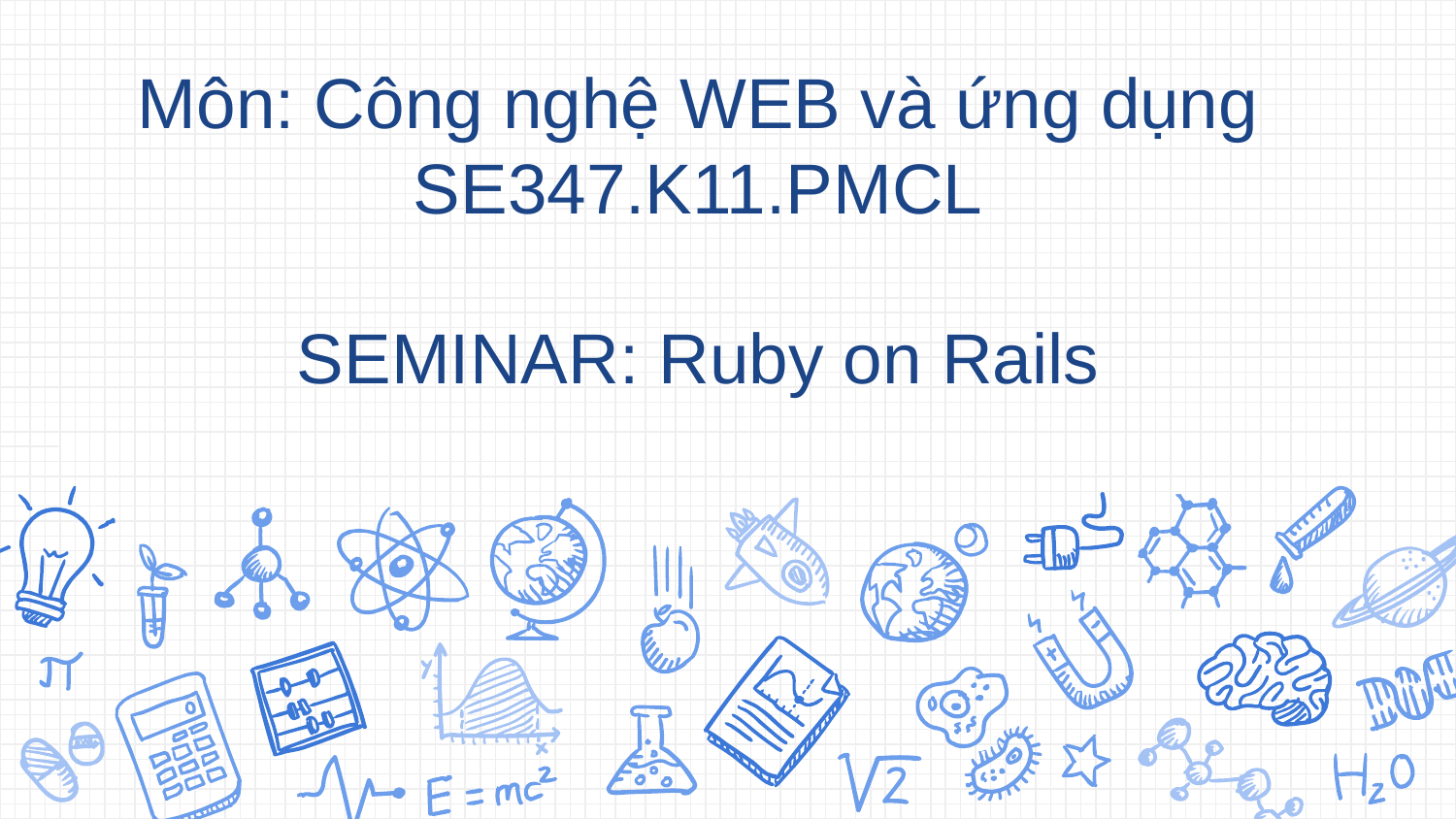

# Môn: Công nghệ WEB và ứng dụng SE347.K11.PMCL SEMINAR: Ruby on Rails